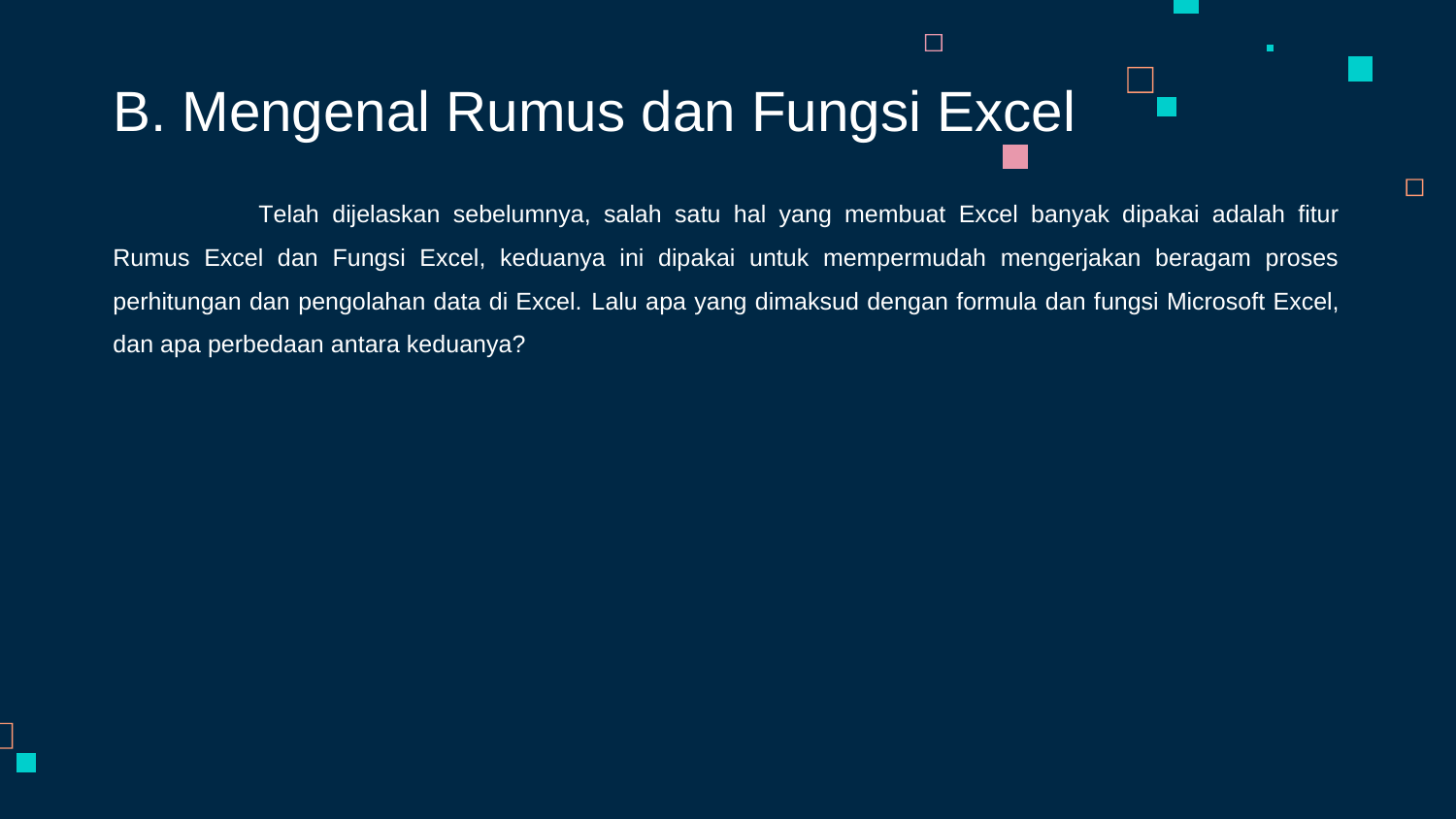

# B. Mengenal Rumus dan Fungsi Excel
	Telah dijelaskan sebelumnya, salah satu hal yang membuat Excel banyak dipakai adalah fitur Rumus Excel dan Fungsi Excel, keduanya ini dipakai untuk mempermudah mengerjakan beragam proses perhitungan dan pengolahan data di Excel. Lalu apa yang dimaksud dengan formula dan fungsi Microsoft Excel, dan apa perbedaan antara keduanya?